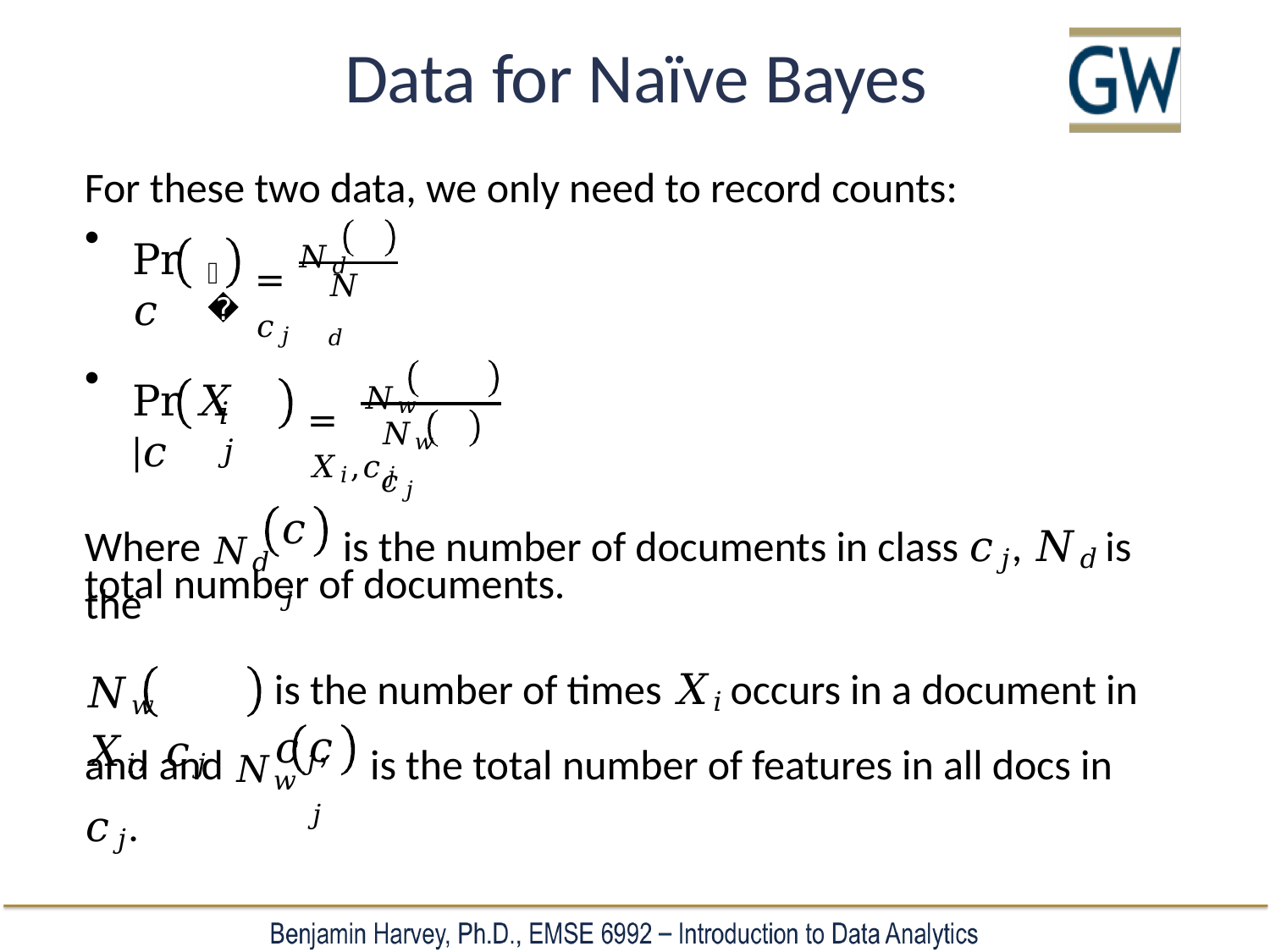

# Data for Naïve Bayes
For these two data, we only need to record counts:
= 𝑁𝑑 𝑐𝑗
•

Pr	𝑐

𝑗

𝑁𝑑
=	𝑁𝑤 𝑋𝑖,𝑐𝑗
•

Pr	𝑋 |𝑐

𝑖	𝑗

𝑁𝑤 𝑐𝑗

Where 𝑁𝑑	is the number of documents in class 𝑐𝑗, 𝑁𝑑 is the
𝑐𝑗

total number of documents.
is the number of times 𝑋𝑖 occurs in a document in 𝑐𝑗,
𝑁𝑤	𝑋𝑖, 𝑐𝑗

and and 𝑁𝑤	is the total number of features in all docs in 𝑐𝑗.
𝑐𝑗